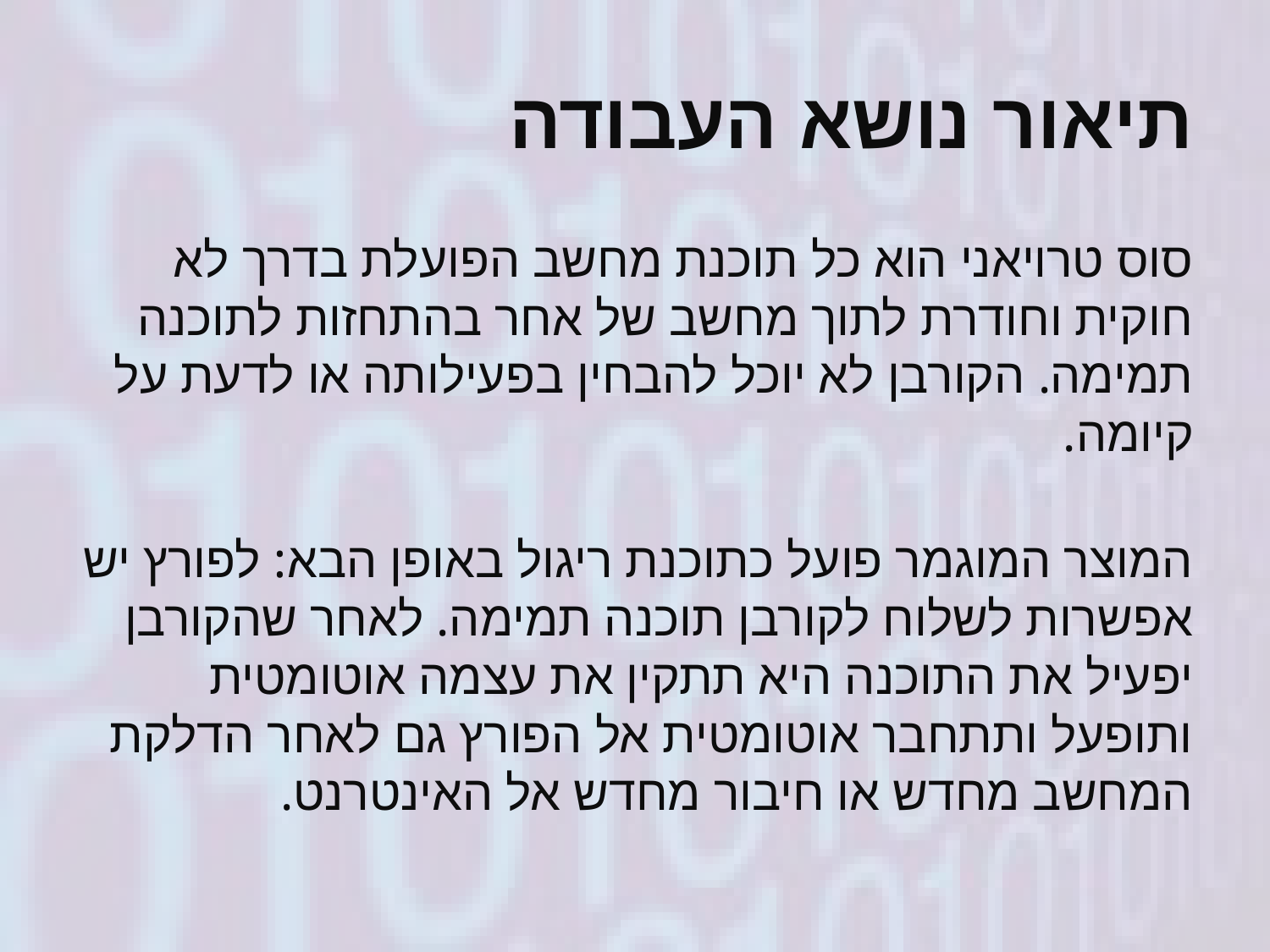

# תיאור נושא העבודה
סוס טרויאני הוא כל תוכנת מחשב הפועלת בדרך לא חוקית וחודרת לתוך מחשב של אחר בהתחזות לתוכנה תמימה. הקורבן לא יוכל להבחין בפעילותה או לדעת על קיומה.
המוצר המוגמר פועל כתוכנת ריגול באופן הבא: לפורץ יש אפשרות לשלוח לקורבן תוכנה תמימה. לאחר שהקורבן יפעיל את התוכנה היא תתקין את עצמה אוטומטית ותופעל ותתחבר אוטומטית אל הפורץ גם לאחר הדלקת המחשב מחדש או חיבור מחדש אל האינטרנט.